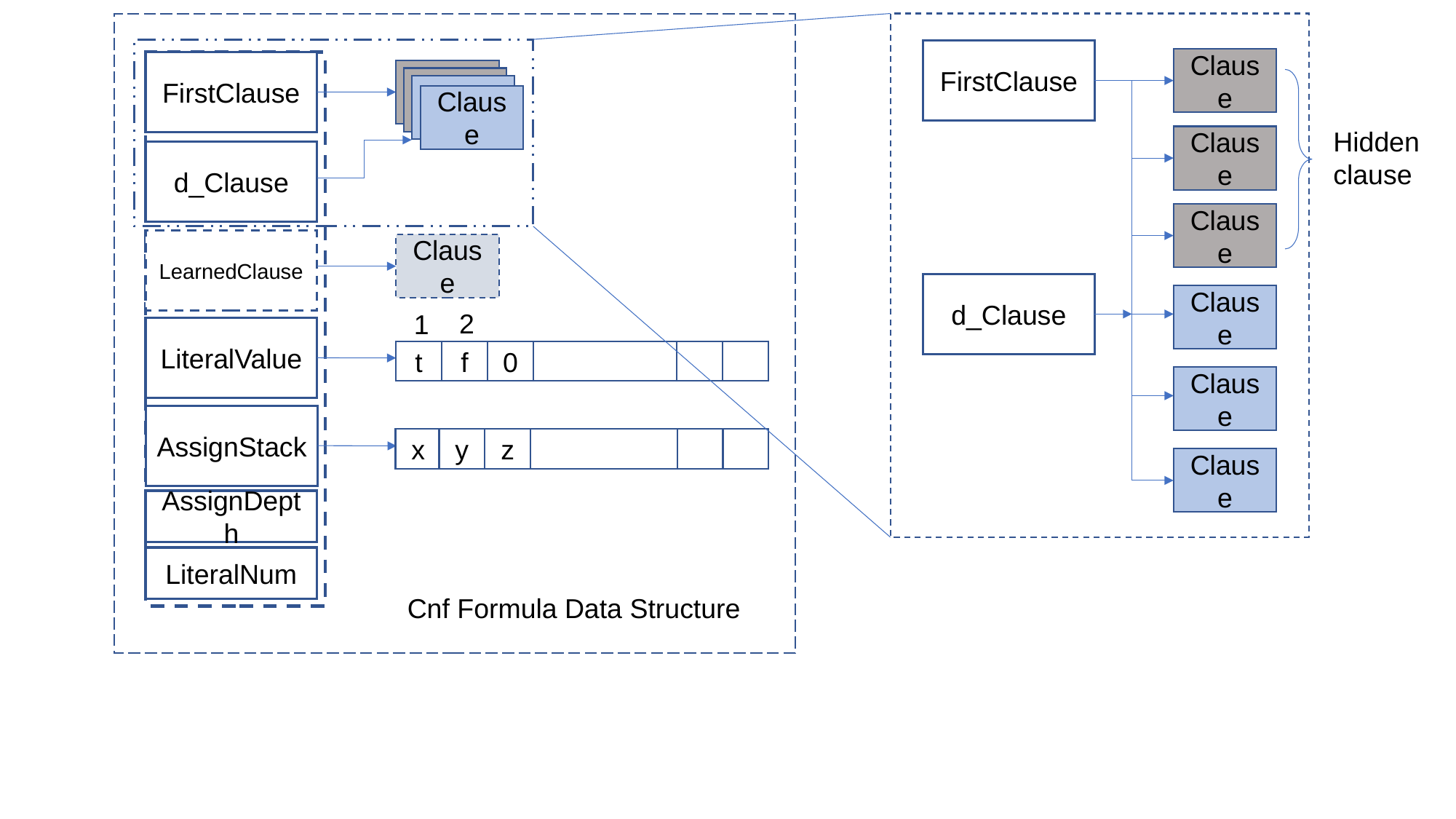

FirstClause
Clause

FirstClause

Clause
Hidden clause
Clause
d_Clause
Clause
LearnedClause
Clause
d_Clause
Clause
2
1
LiteralValue

t
f
0

Clause
AssignStack
y
z
x

Clause
AssignDepth
LiteralNum
Cnf Formula Data Structure